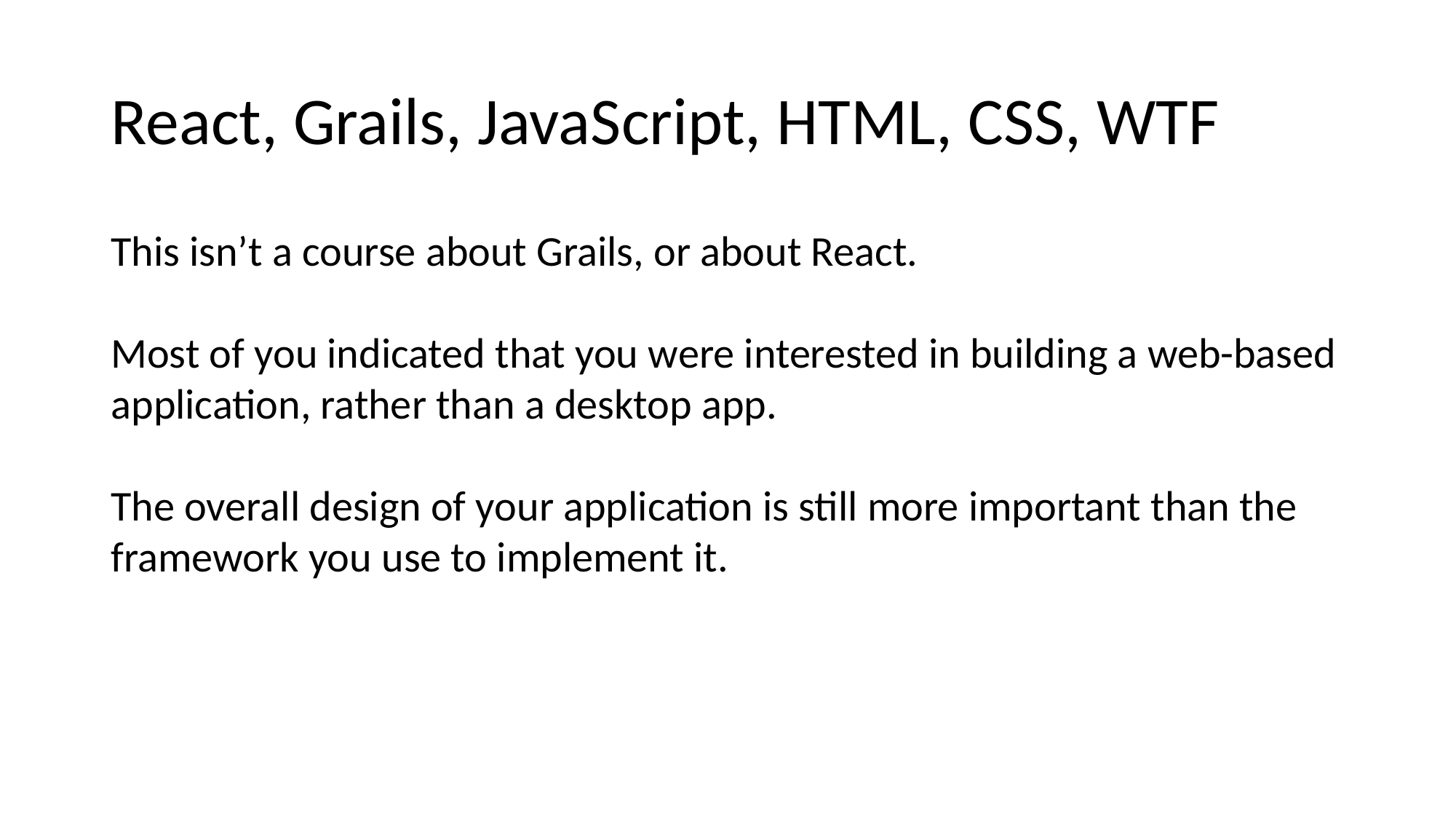

# React, Grails, JavaScript, HTML, CSS, WTF
This isn’t a course about Grails, or about React.

Most of you indicated that you were interested in building a web-based application, rather than a desktop app.

The overall design of your application is still more important than the framework you use to implement it.